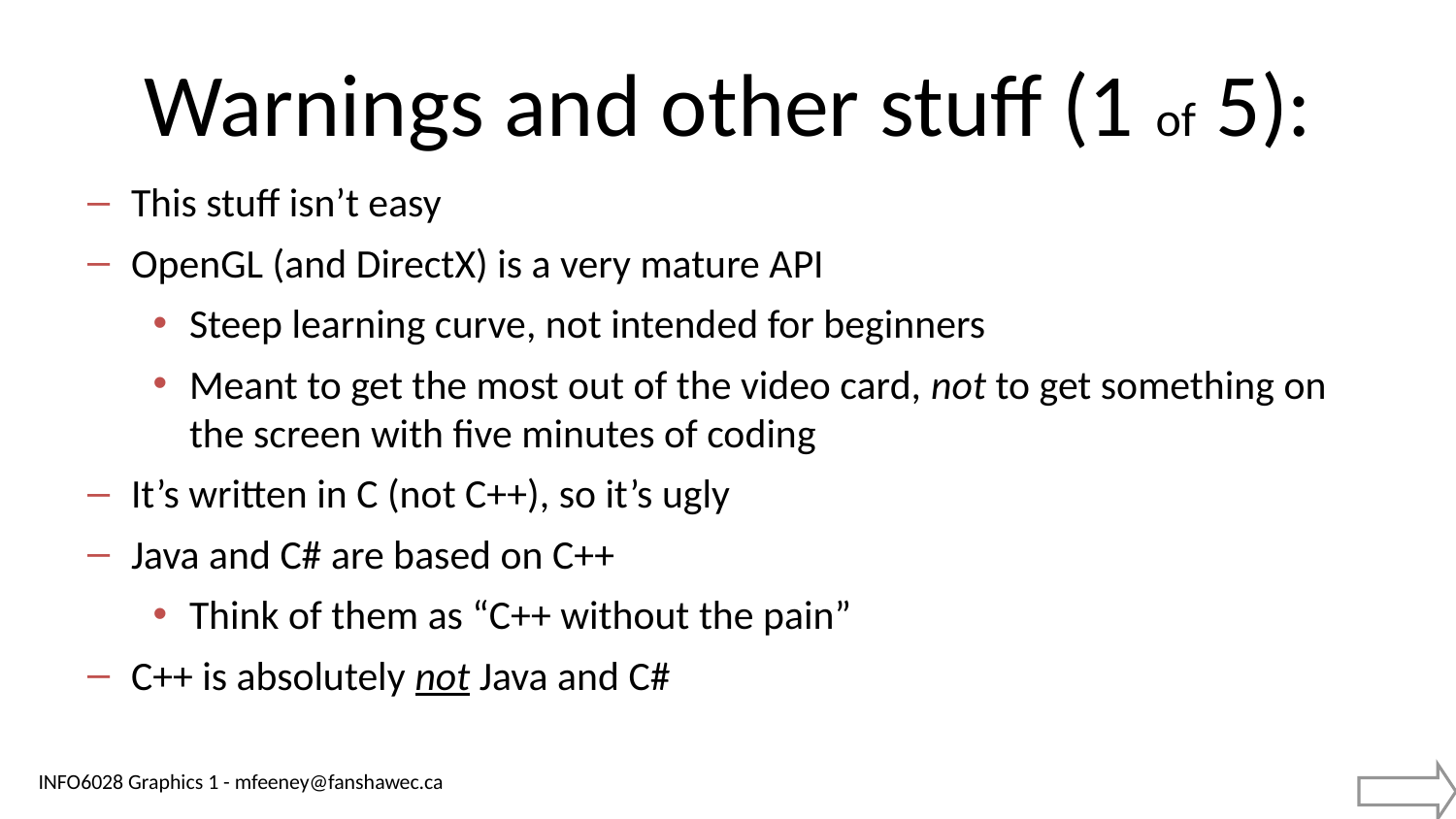

# Warnings and other stuff (1 of 5):
This stuff isn’t easy
OpenGL (and DirectX) is a very mature API
Steep learning curve, not intended for beginners
Meant to get the most out of the video card, not to get something on the screen with five minutes of coding
It’s written in C (not C++), so it’s ugly
Java and C# are based on C++
Think of them as “C++ without the pain”
C++ is absolutely not Java and C#